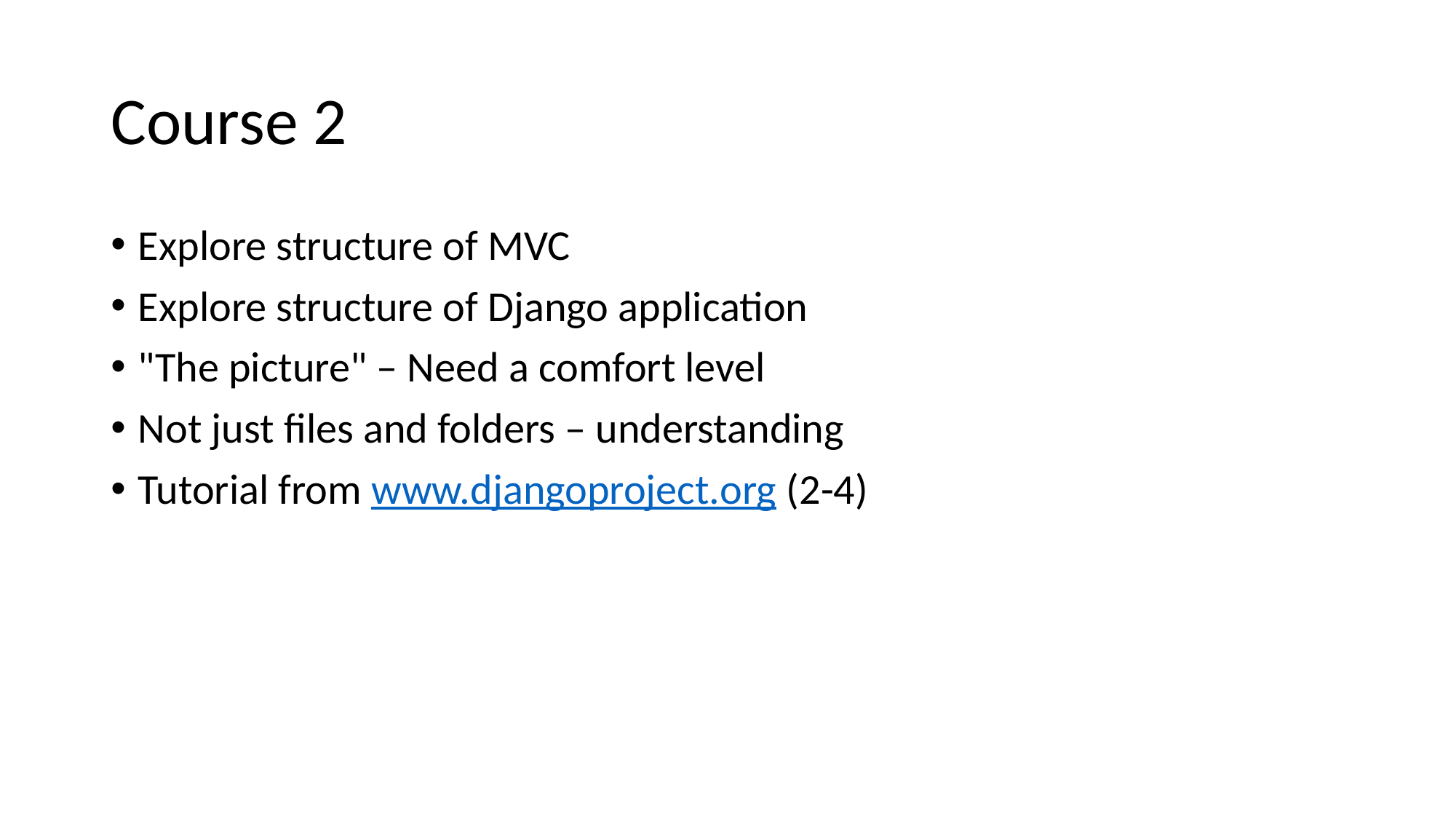

# Course 2
Explore structure of MVC
Explore structure of Django application
"The picture" – Need a comfort level
Not just files and folders – understanding
Tutorial from www.djangoproject.org (2-4)